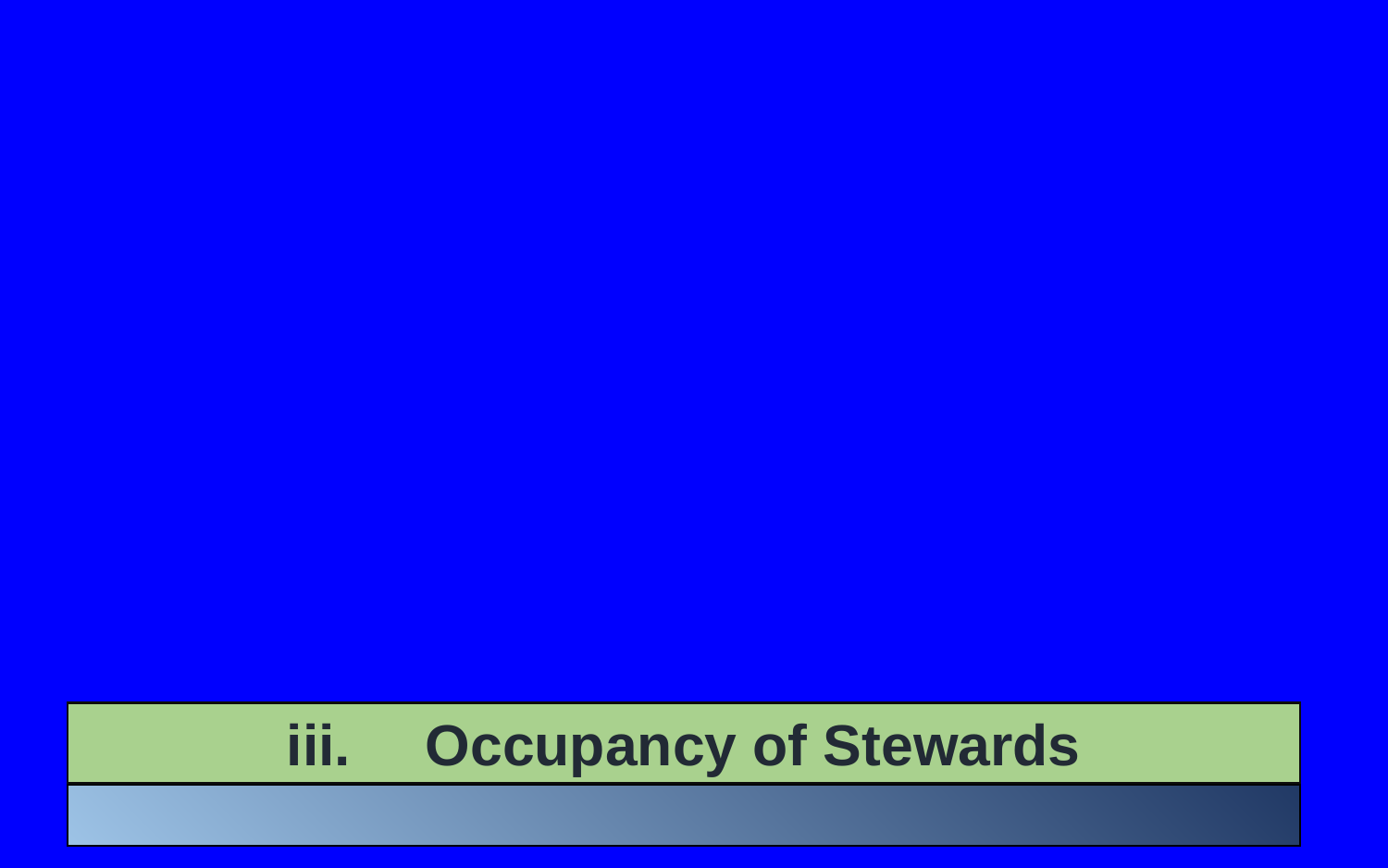

iii.	Occupancy of Stewards
ALL THINGS THAT PERTAIN TO LIFE AND GODLINESS